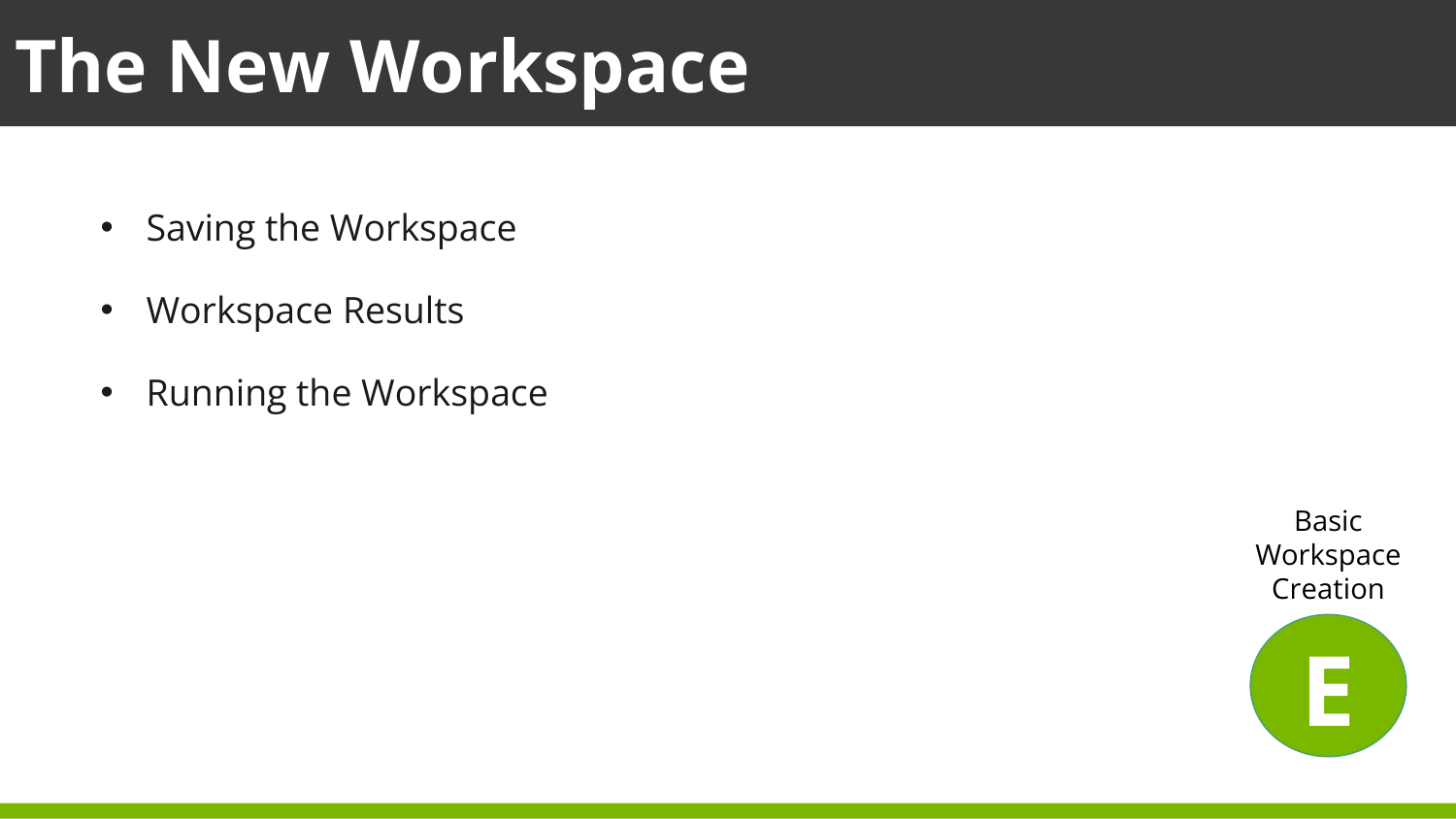

The New Workspace
Saving the Workspace
Workspace Results
Running the Workspace

Basic Workspace Creation
E